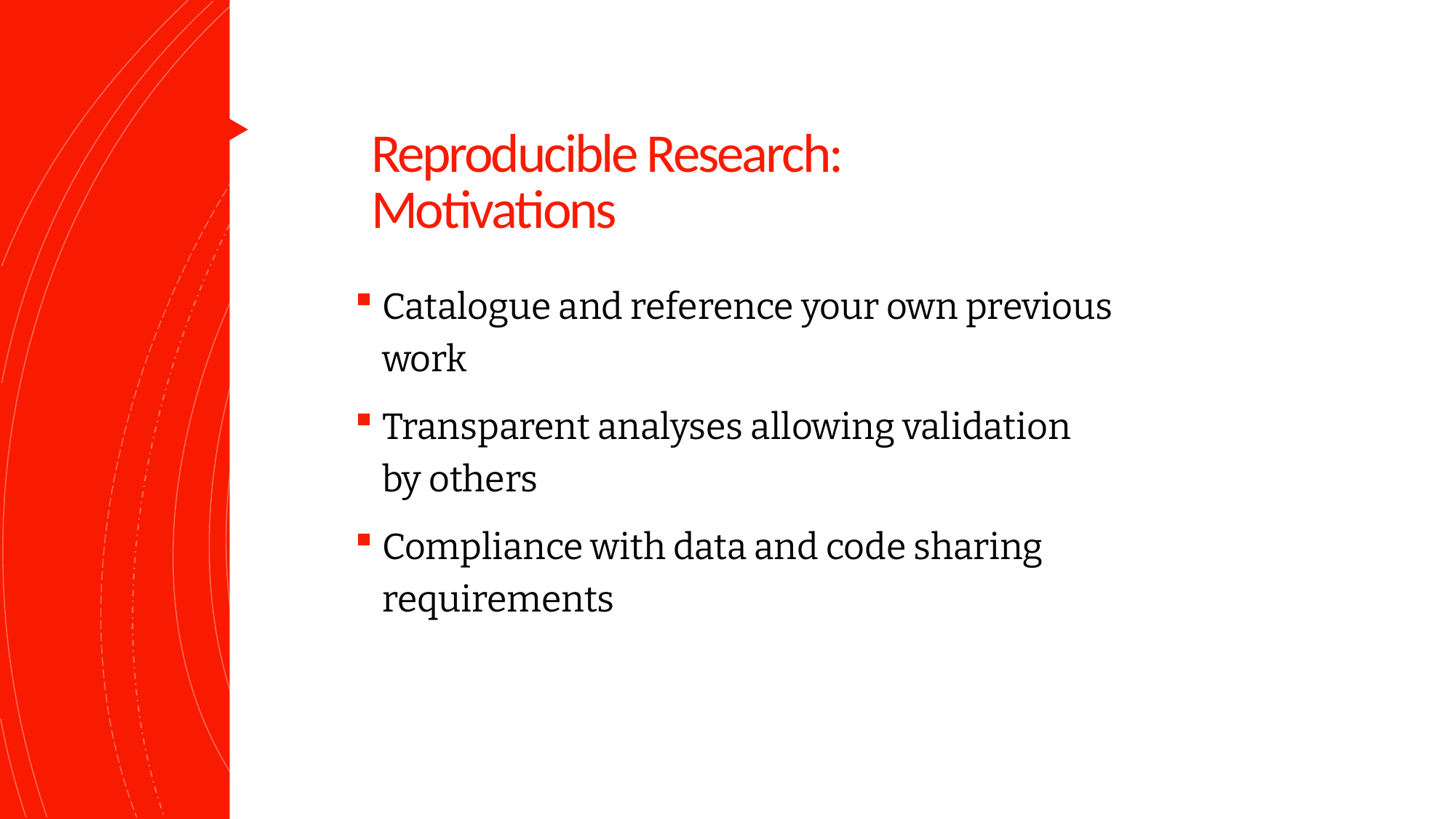

5
# Reproducible Research: Motivations

Catalogue and reference your own previous work
Transparent analyses allowing validation by others
Compliance with data and code sharing requirements